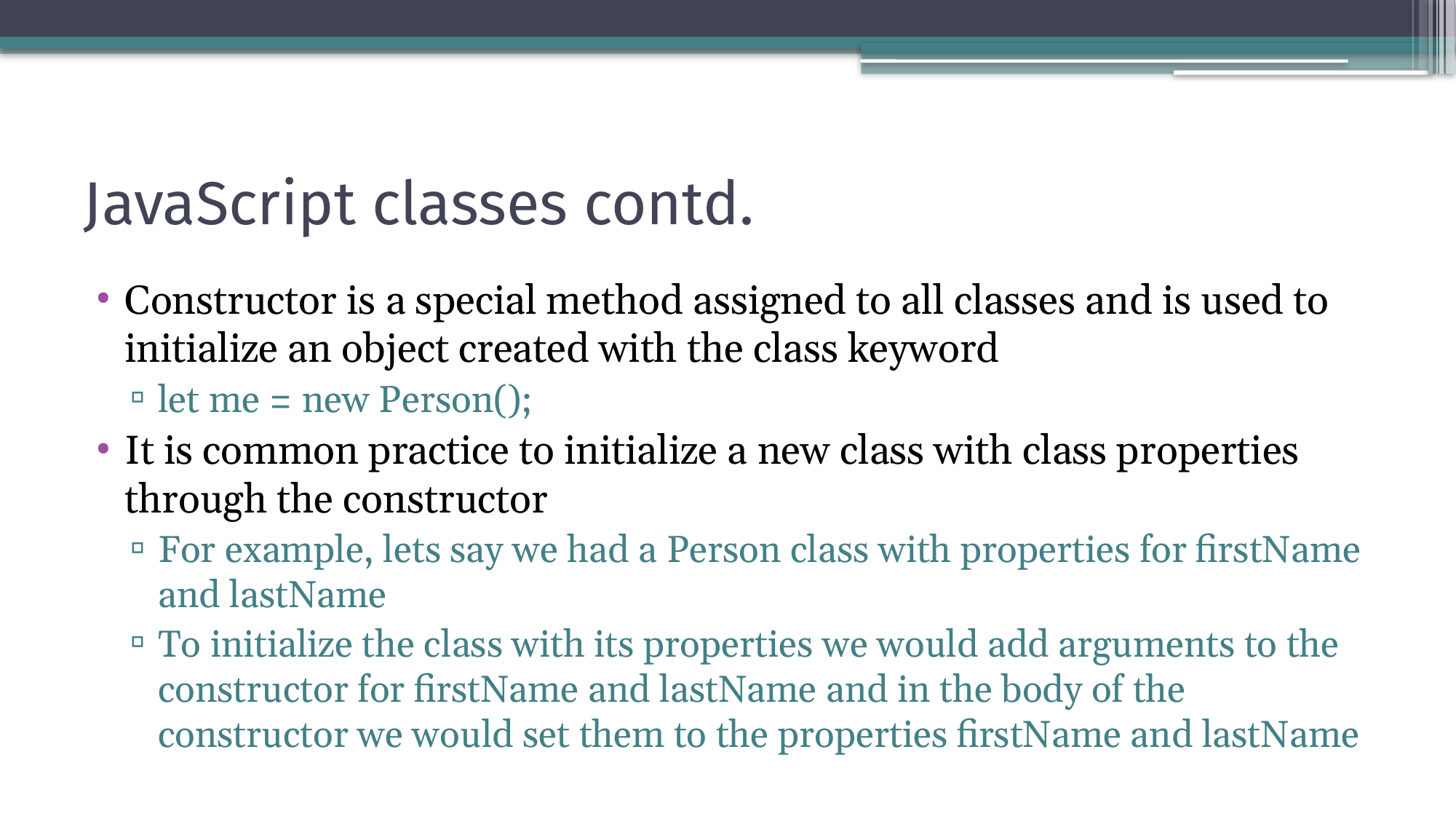

# JavaScript classes contd.
Constructor is a special method assigned to all classes and is used to initialize an object created with the class keyword
let me = new Person();
It is common practice to initialize a new class with class properties through the constructor
For example, lets say we had a Person class with properties for firstName and lastName
To initialize the class with its properties we would add arguments to the constructor for firstName and lastName and in the body of the constructor we would set them to the properties firstName and lastName